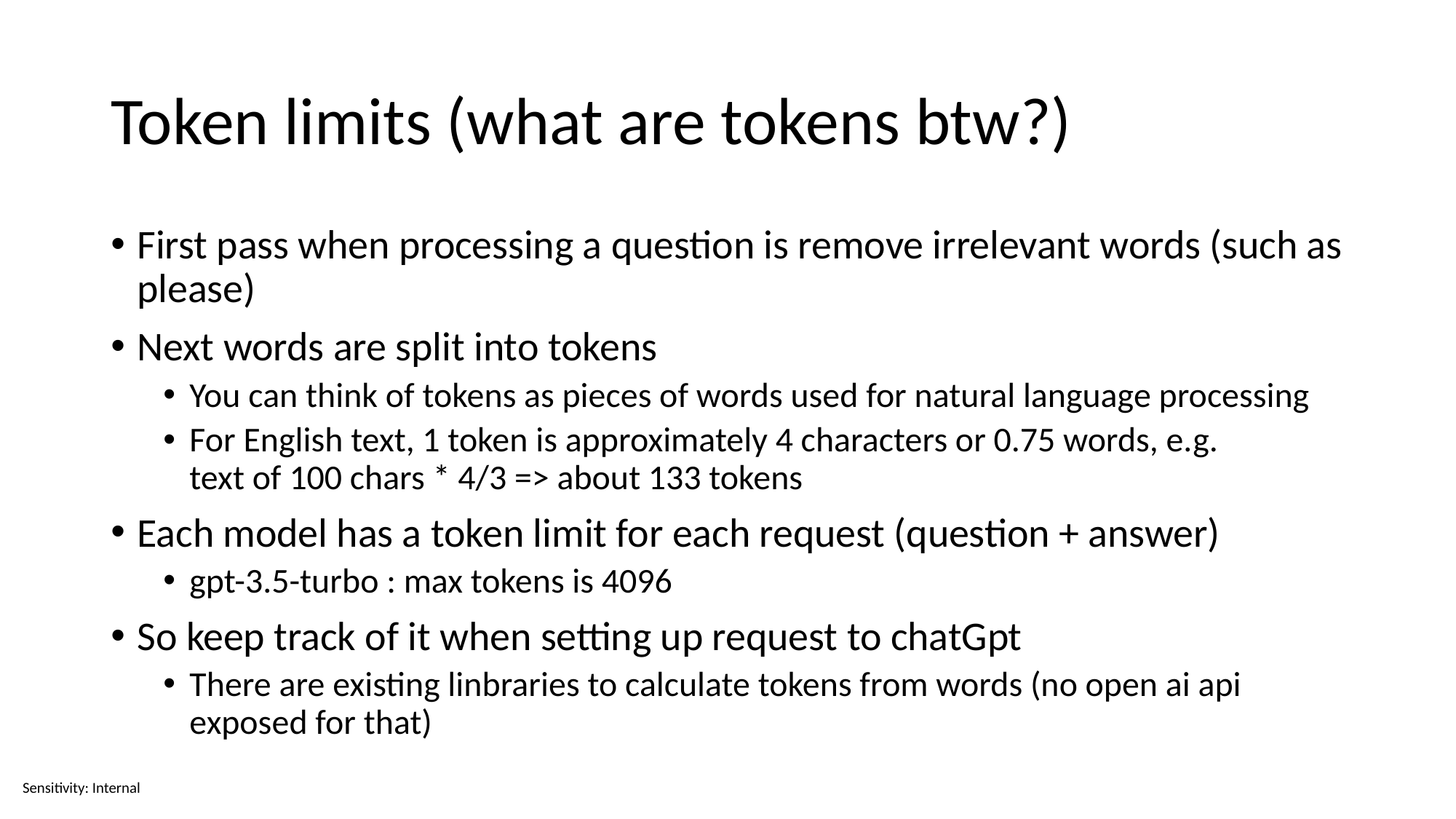

# Token limits (what are tokens btw?)
First pass when processing a question is remove irrelevant words (such as please)
Next words are split into tokens
You can think of tokens as pieces of words used for natural language processing
For English text, 1 token is approximately 4 characters or 0.75 words, e.g.
text of 100 chars * 4/3 => about 133 tokens
Each model has a token limit for each request (question + answer)
gpt-3.5-turbo : max tokens is 4096
So keep track of it when setting up request to chatGpt
There are existing linbraries to calculate tokens from words (no open ai api exposed for that)